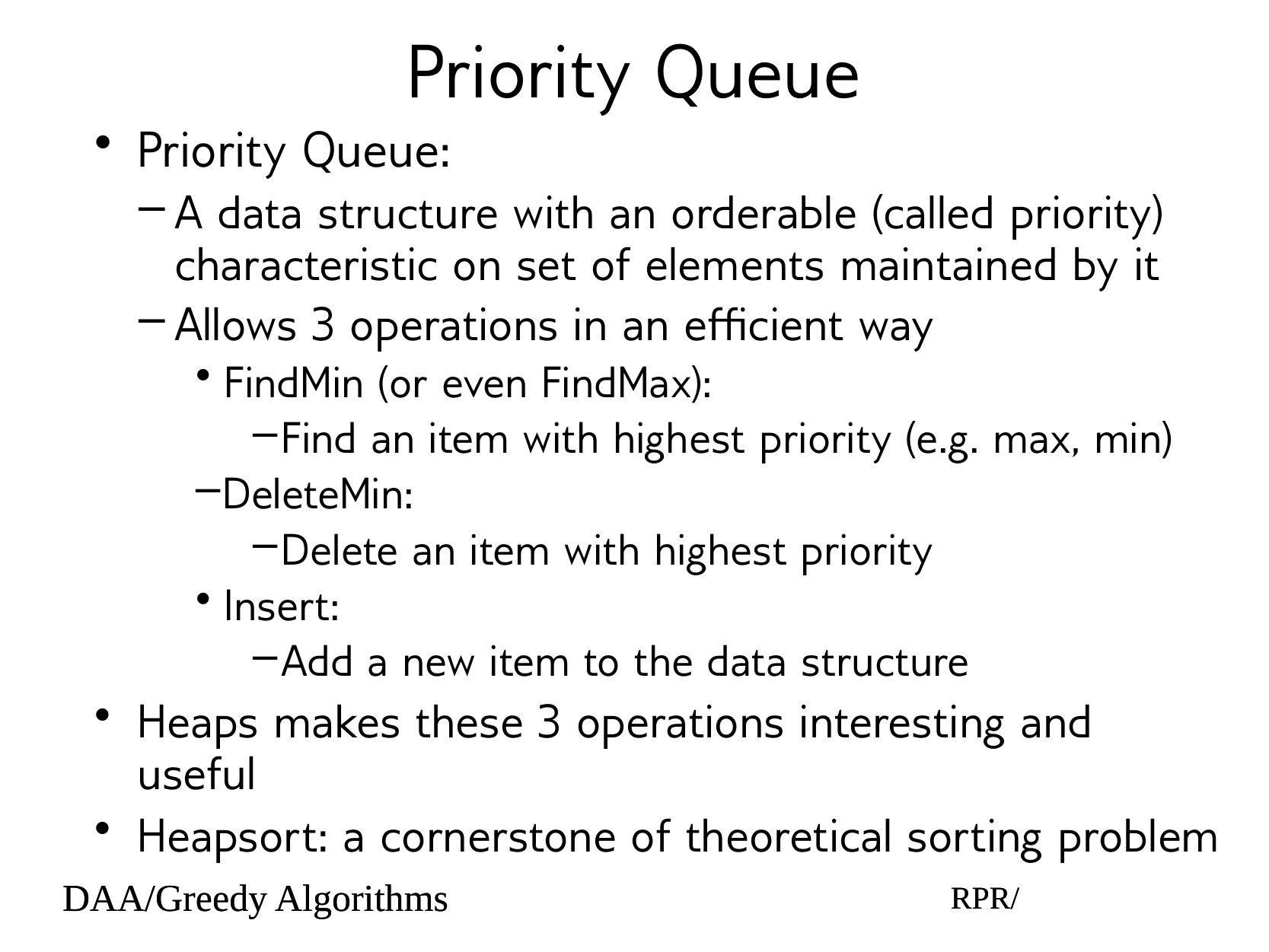

# Priority Queue
Priority Queue:
A data structure with an orderable (called priority) characteristic on set of elements maintained by it
Allows 3 operations in an efficient way
FindMin (or even FindMax):
Find an item with highest priority (e.g. max, min)
DeleteMin:
Delete an item with highest priority
Insert:
Add a new item to the data structure
Heaps makes these 3 operations interesting and useful
Heapsort: a cornerstone of theoretical sorting problem
DAA/Greedy Algorithms
RPR/
4